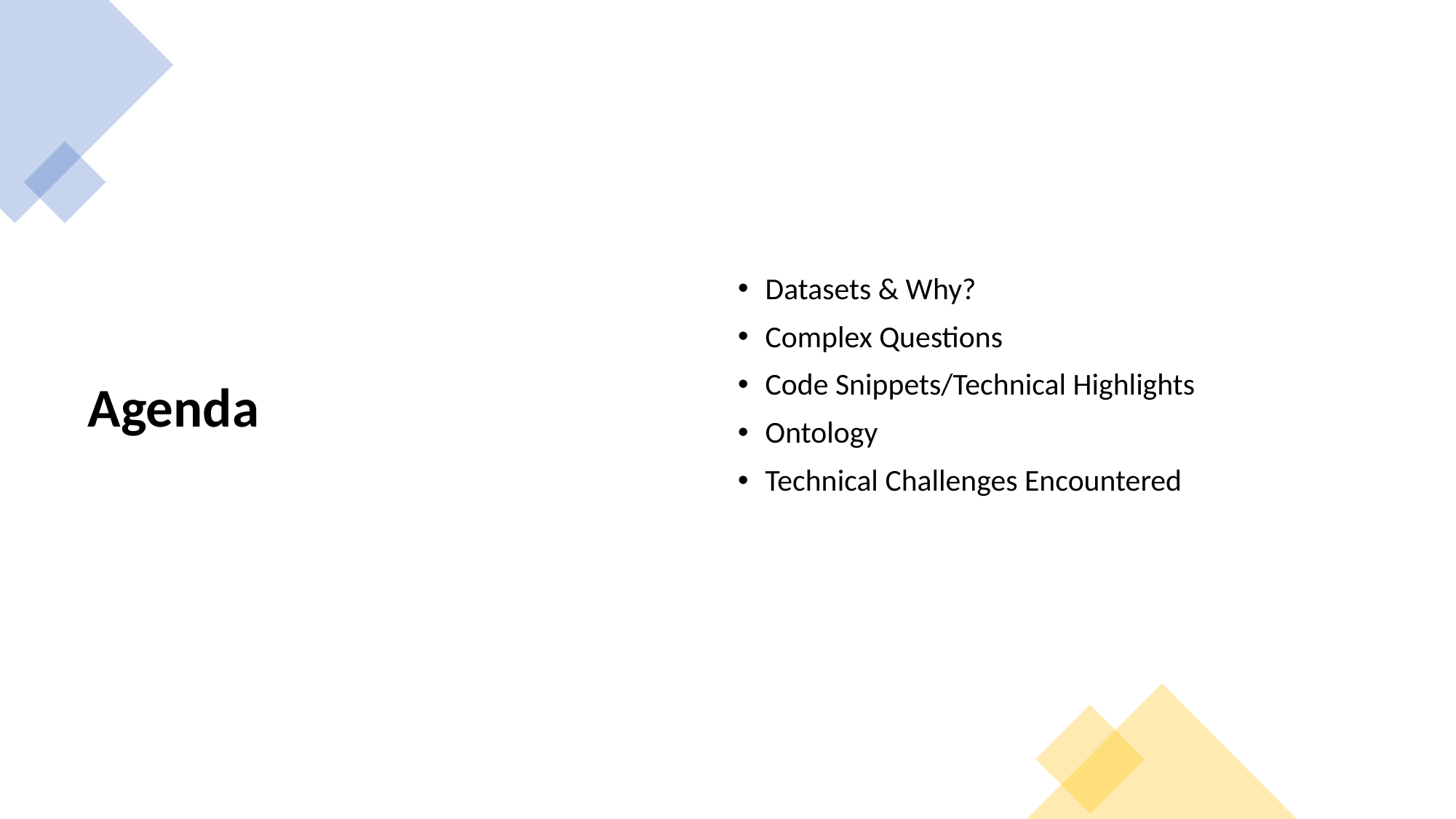

# Agenda
Datasets & Why?
Complex Questions
Code Snippets/Technical Highlights
Ontology
Technical Challenges Encountered